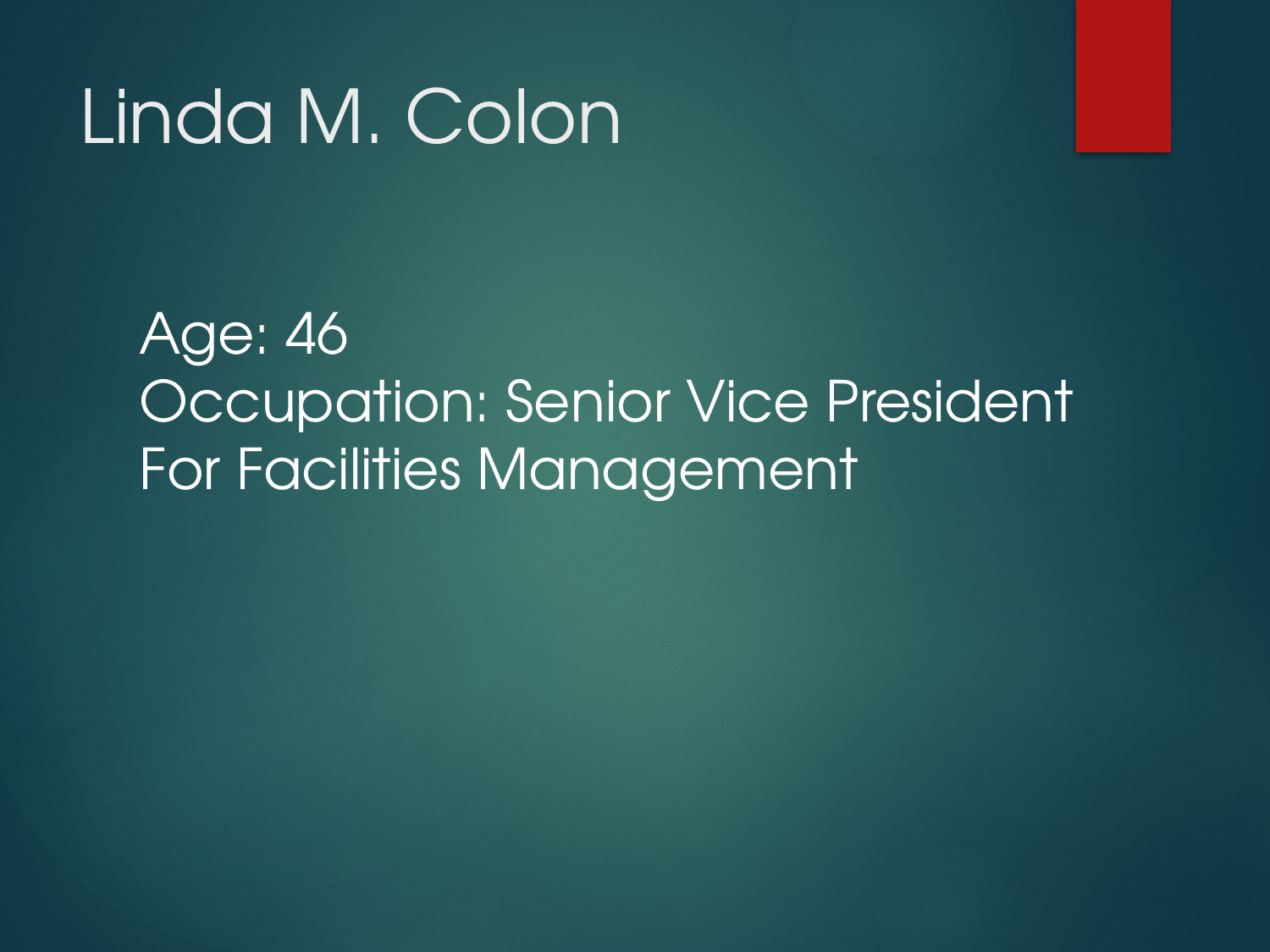

# Linda M. Colon

Age: 46
Occupation: Senior Vice President For Facilities Management